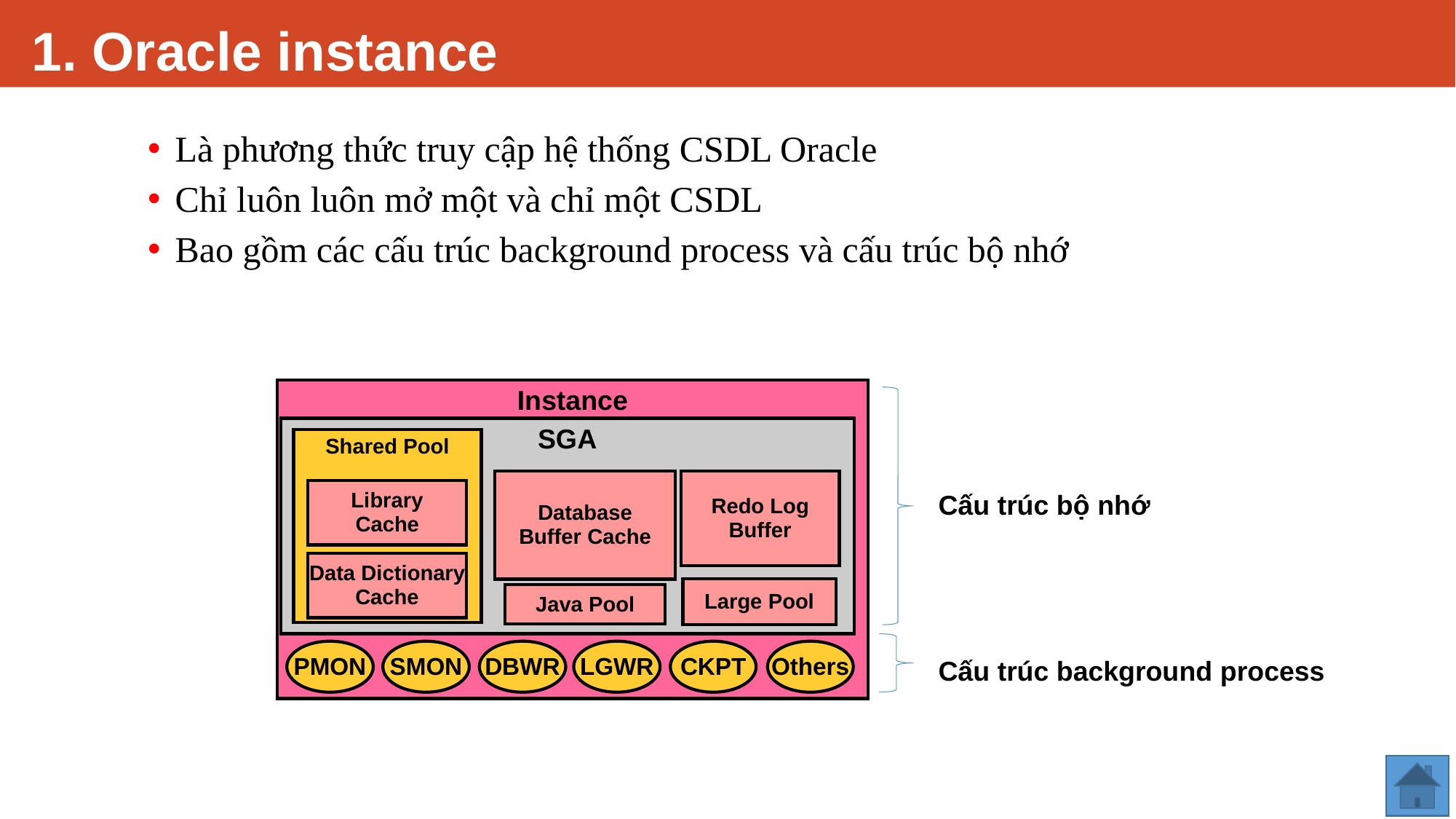

# 1. Oracle instance
Là phương thức truy cập hệ thống CSDL Oracle
Chỉ luôn luôn mở một và chỉ một CSDL
Bao gồm các cấu trúc background process và cấu trúc bộ nhớ
Instance

SGA

Shared Pool

Database
Buffer Cache
Redo Log
Buffer
Library
Cache
Cấu trúc bộ nhớ
Data Dictionary
Cache
Large Pool
Java Pool

PMON
SMON
DBWR
LGWR
CKPT
Others
Cấu trúc background process